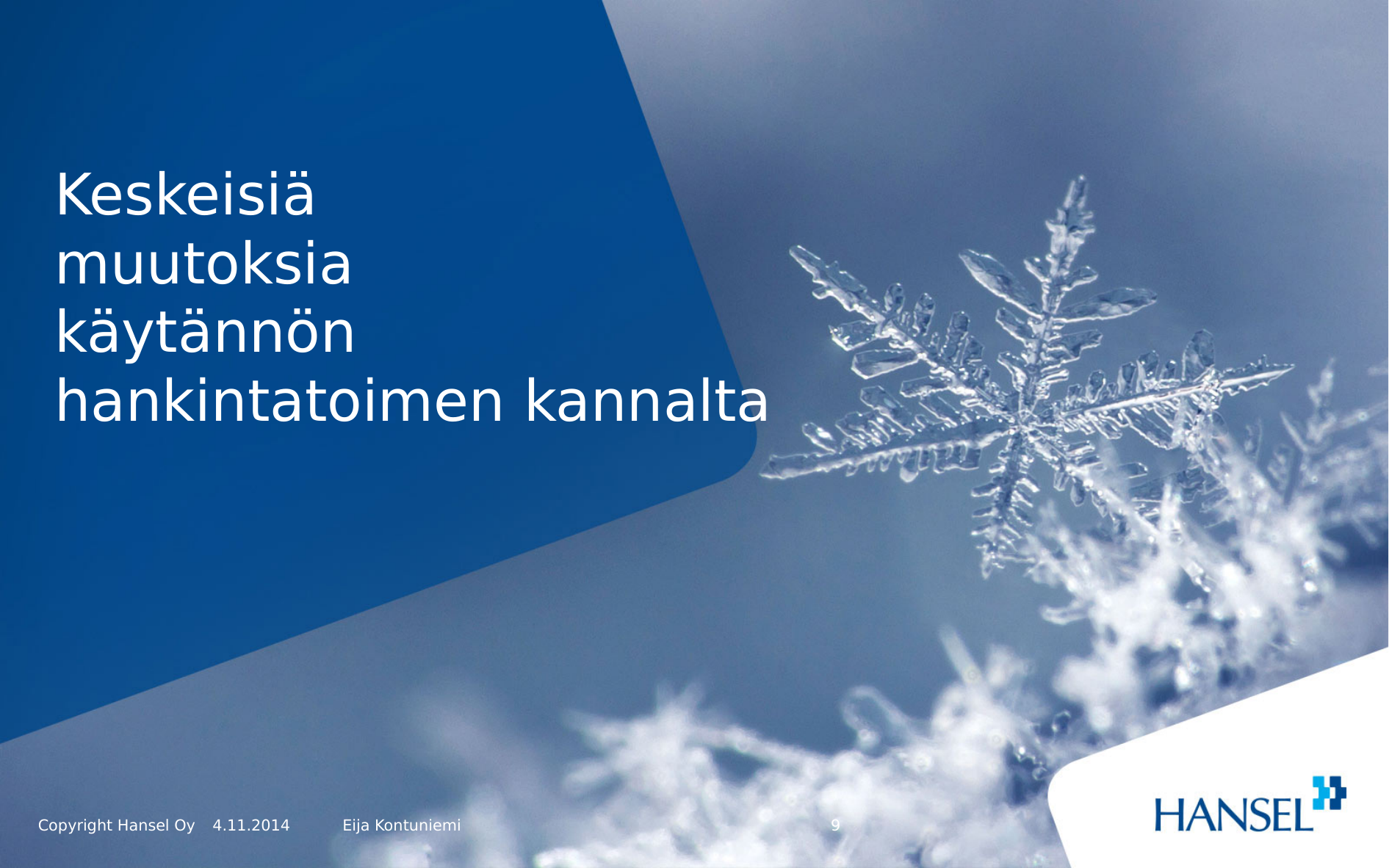

# Keskeisiä muutoksia käytännön hankintatoimen kannalta
Eija Kontuniemi
4.11.2014
9